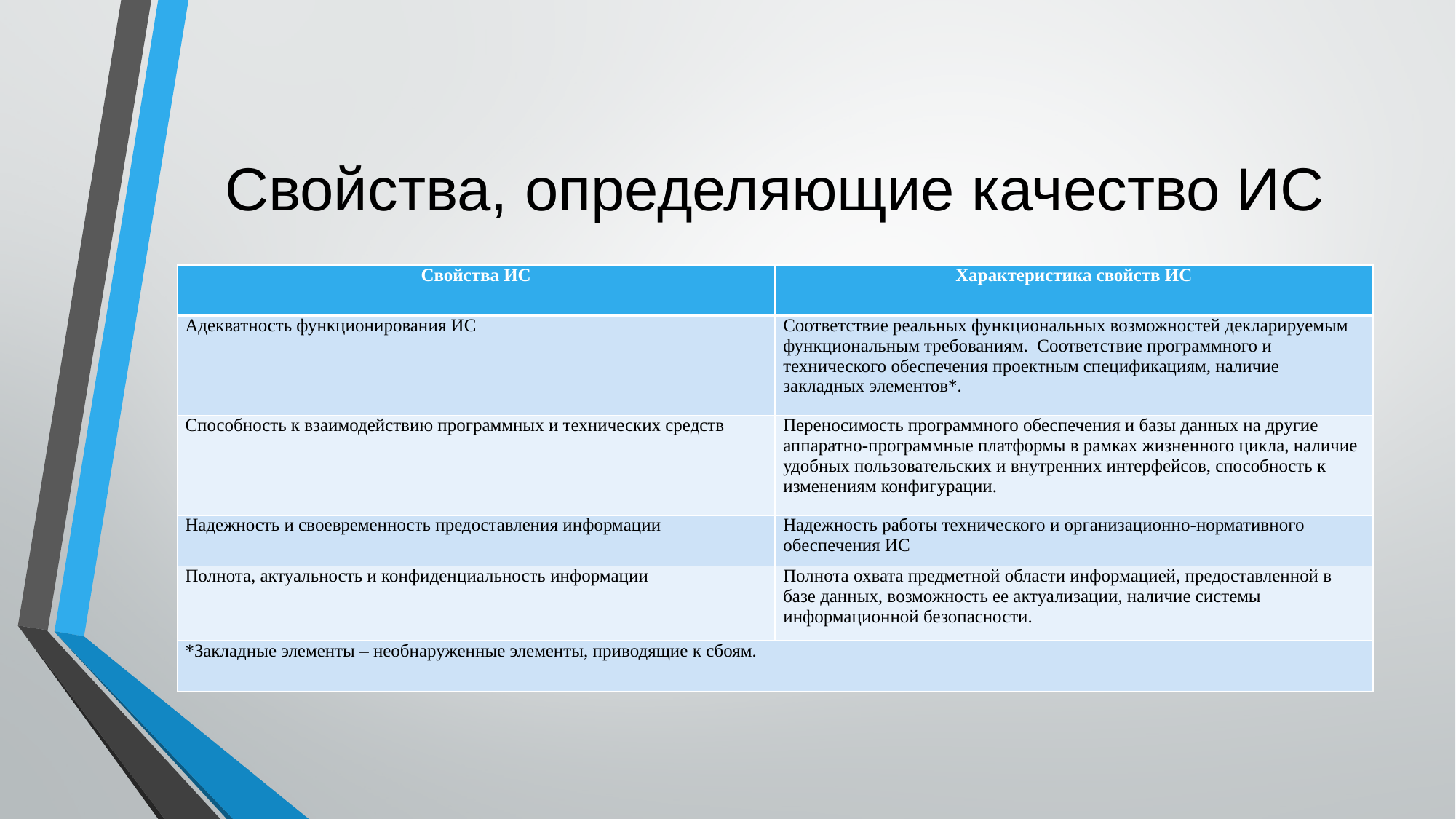

# Свойства, определяющие качество ИС
| Свойства ИС | Характеристика свойств ИС |
| --- | --- |
| Адекватность функционирования ИС | Соответствие реальных функциональных возможностей декларируемым функциональным требованиям.  Соответствие программного и технического обеспечения проектным спецификациям, наличие закладных элементов\*. |
| Способность к взаимодействию программных и технических средств | Переносимость программного обеспечения и базы данных на другие аппаратно-программные платформы в рамках жизненного цикла, наличие удобных пользовательских и внутренних интерфейсов, способность к изменениям конфигурации. |
| Надежность и своевременность предоставления информации | Надежность работы технического и организационно-нормативного обеспечения ИС |
| Полнота, актуальность и конфиденциальность информации | Полнота охвата предметной области информацией, предоставленной в базе данных, возможность ее актуализации, наличие системы информационной безопасности. |
| \*Закладные элементы – необнаруженные элементы, приводящие к сбоям. |  |